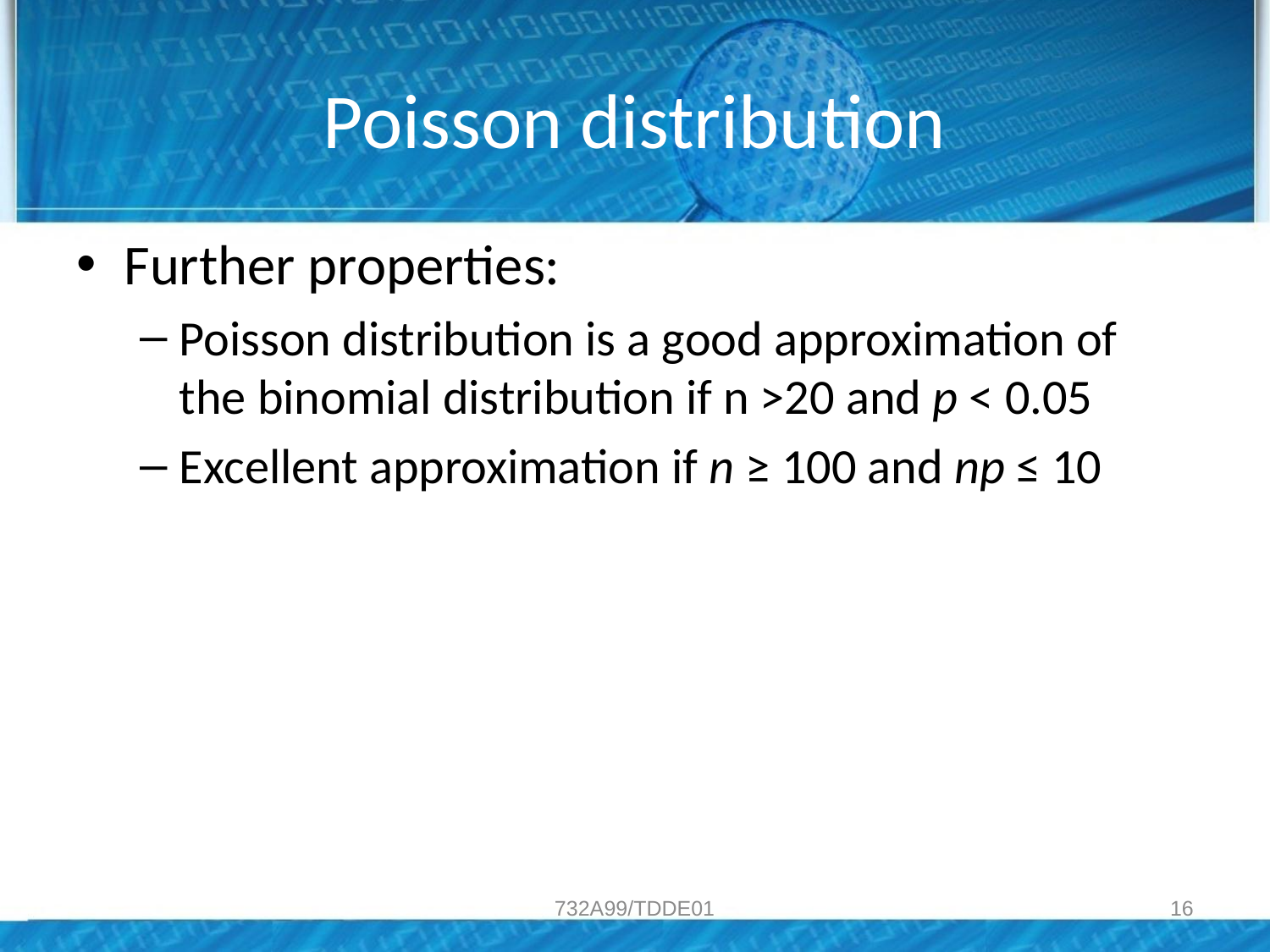

# Poisson distribution
Further properties:
Poisson distribution is a good approximation of the binomial distribution if n >20 and p < 0.05
Excellent approximation if n ≥ 100 and np ≤ 10
732A99/TDDE01
16